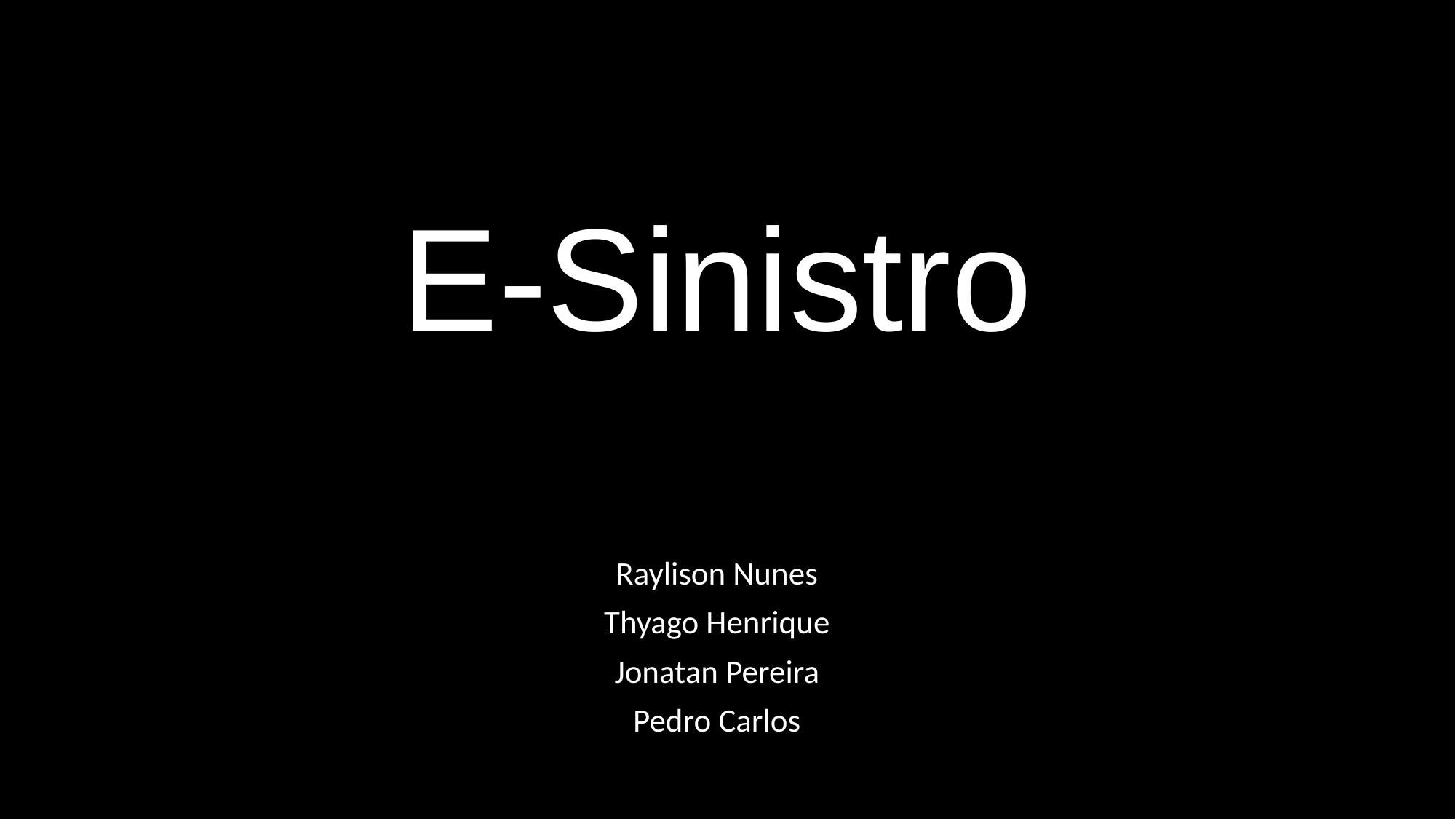

# E-Sinistro

Raylison Nunes
Thyago Henrique
Jonatan Pereira
Pedro Carlos